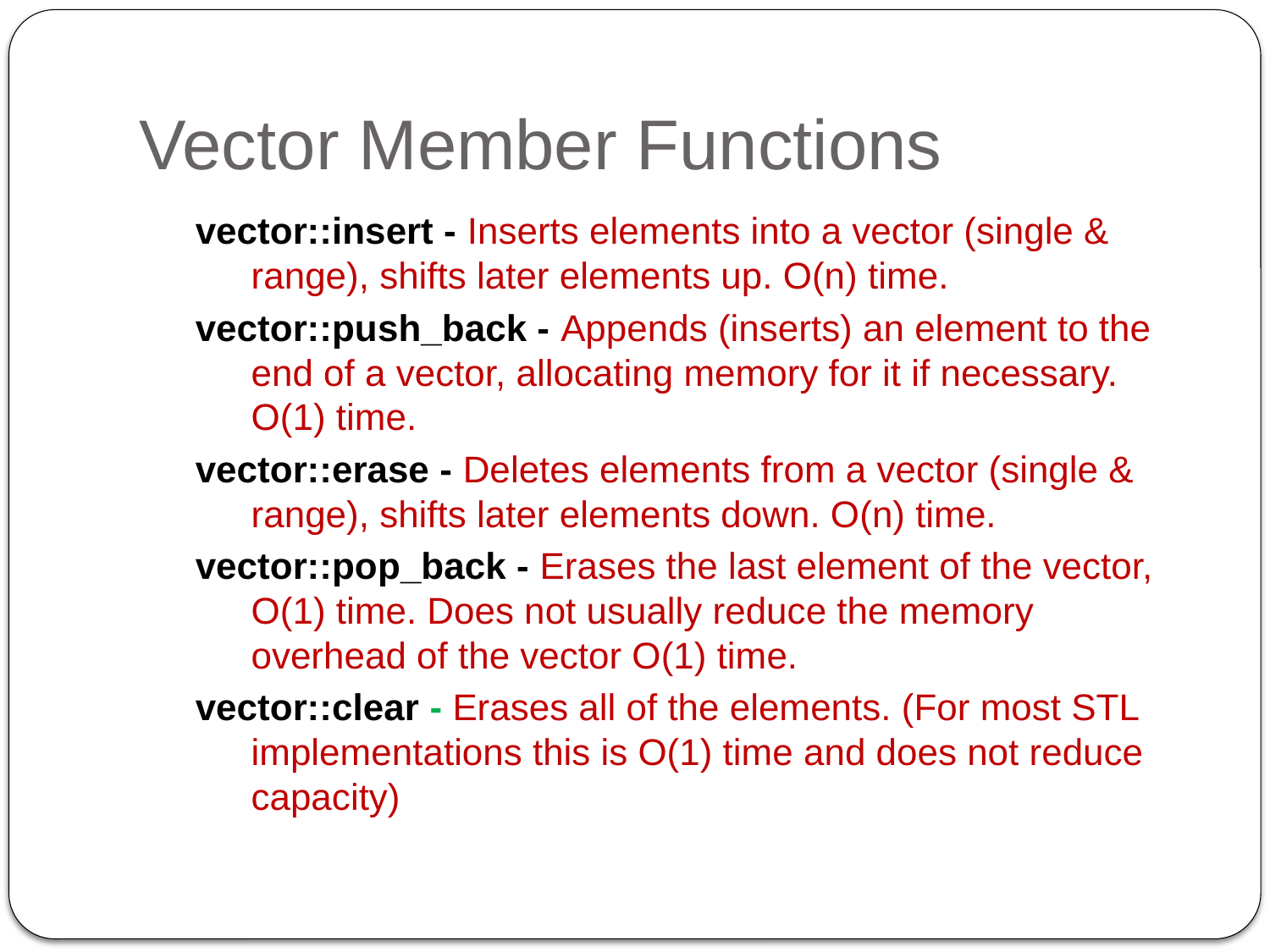

# Vector Member Functions
vector::insert - Inserts elements into a vector (single & range), shifts later elements up. O(n) time.
vector::push_back - Appends (inserts) an element to the end of a vector, allocating memory for it if necessary. O(1) time.
vector::erase - Deletes elements from a vector (single & range), shifts later elements down. O(n) time.
vector::pop_back - Erases the last element of the vector, O(1) time. Does not usually reduce the memory overhead of the vector O(1) time.
vector::clear - Erases all of the elements. (For most STL implementations this is O(1) time and does not reduce capacity)